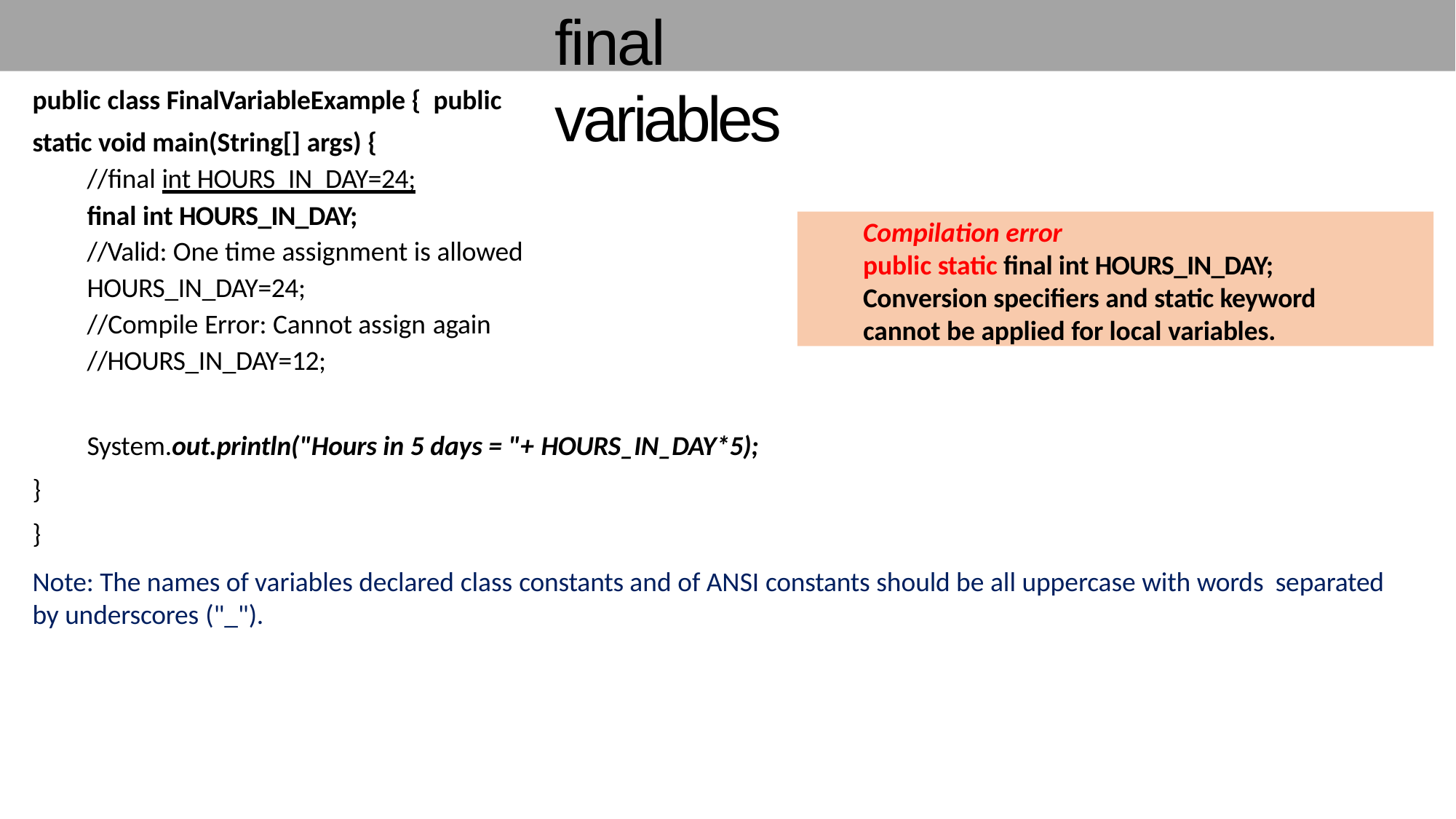

# final variables
public class FinalVariableExample {  public static void main(String[] args) {
//final int HOURS_IN_DAY=24;
final int HOURS_IN_DAY;
//Valid: One time assignment is allowed  HOURS_IN_DAY=24;
//Compile Error: Cannot assign again
//HOURS_IN_DAY=12;
Compilation error
public static final int HOURS_IN_DAY;  Conversion specifiers and static keyword  cannot be applied for local variables.
System.out.println("Hours in 5 days = "+ HOURS_IN_DAY*5);
}
}
Note: The names of variables declared class constants and of ANSI constants should be all uppercase with words  separated by underscores ("_").